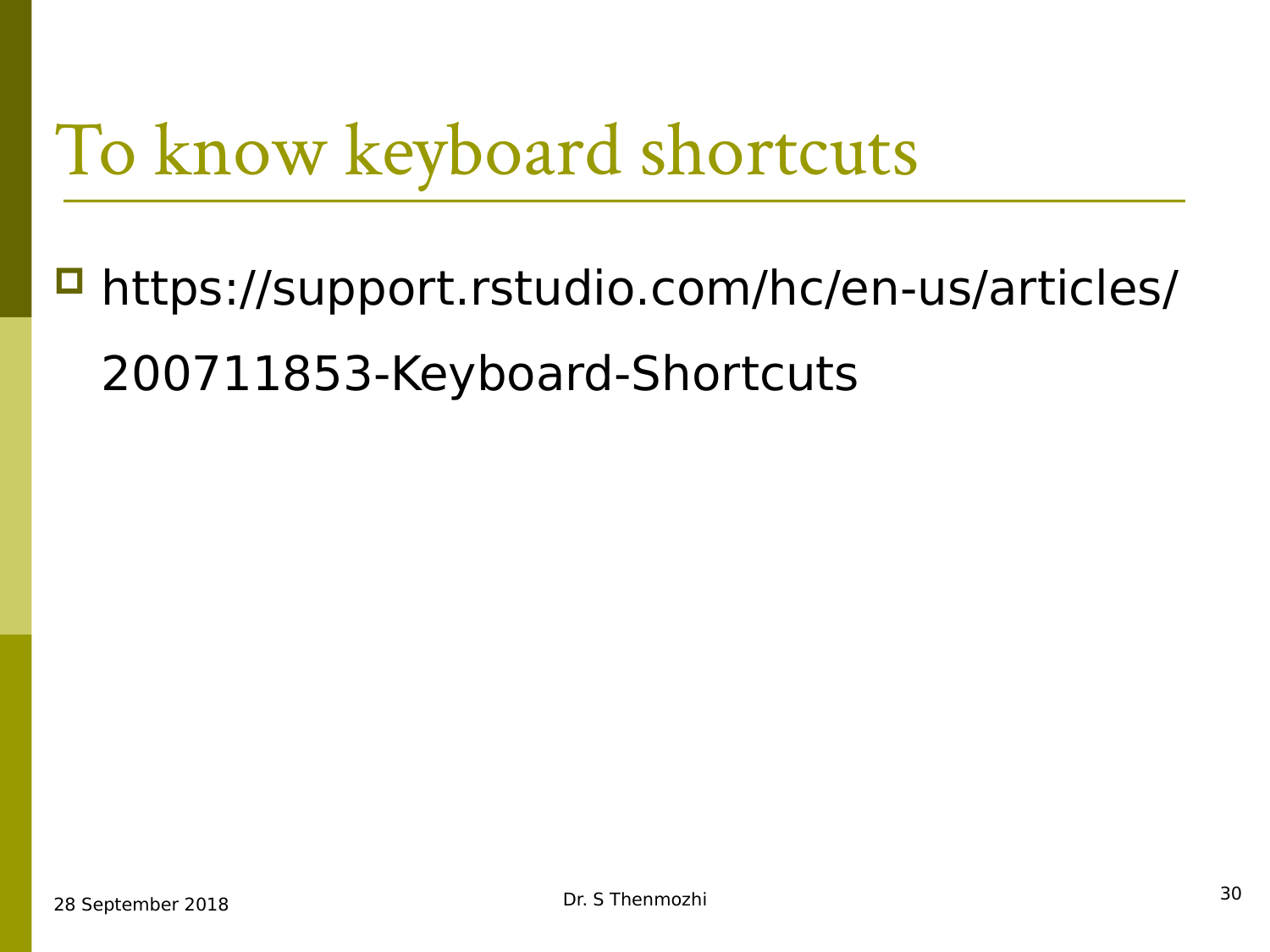

# To know keyboard shortcuts
https://support.rstudio.com/hc/en-us/articles/200711853-Keyboard-Shortcuts
30
Dr. S Thenmozhi
28 September 2018